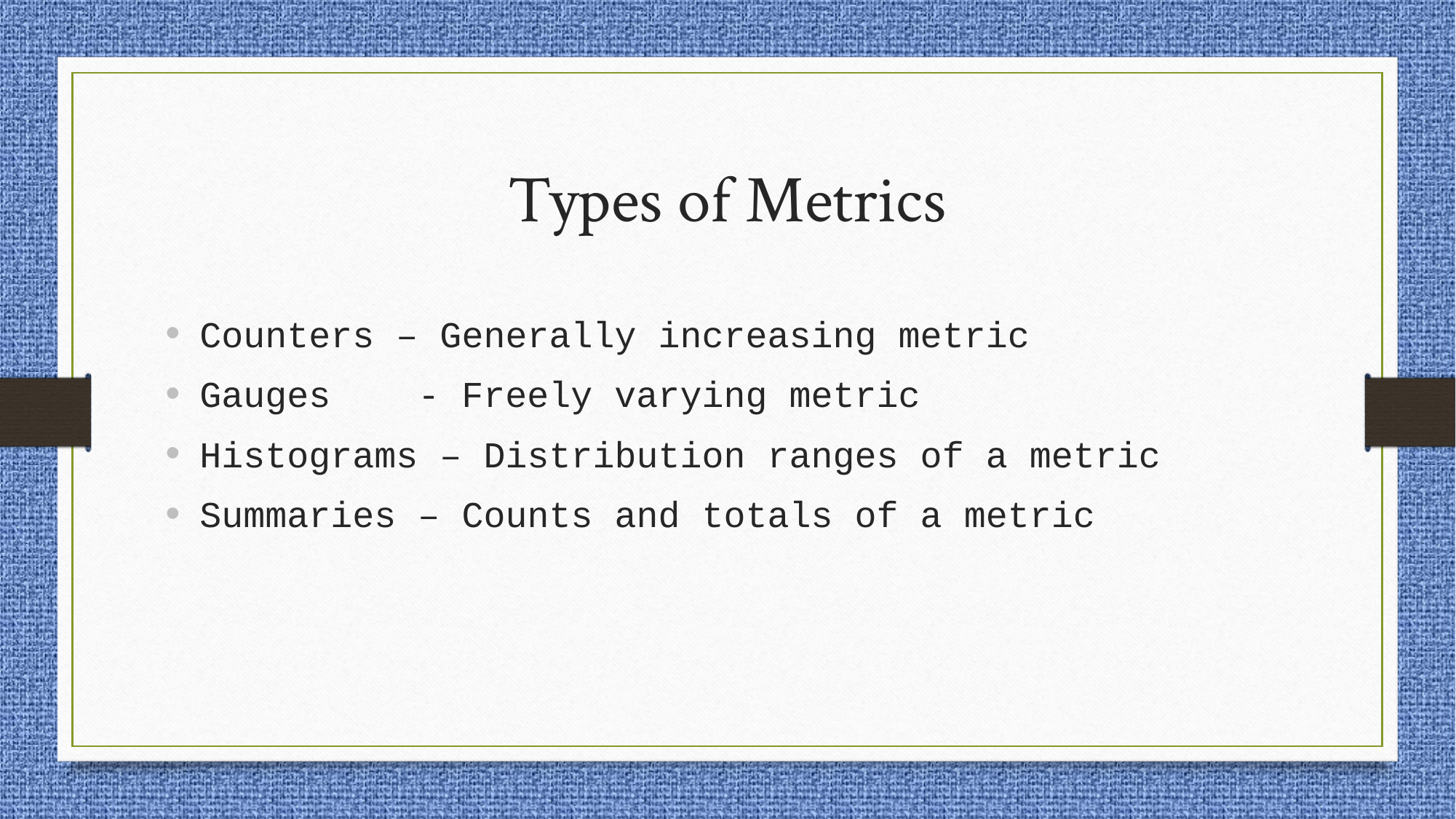

# Types of Metrics
Counters – Generally increasing metric
Gauges	- Freely varying metric
Histograms – Distribution ranges of a metric
Summaries – Counts and totals of a metric